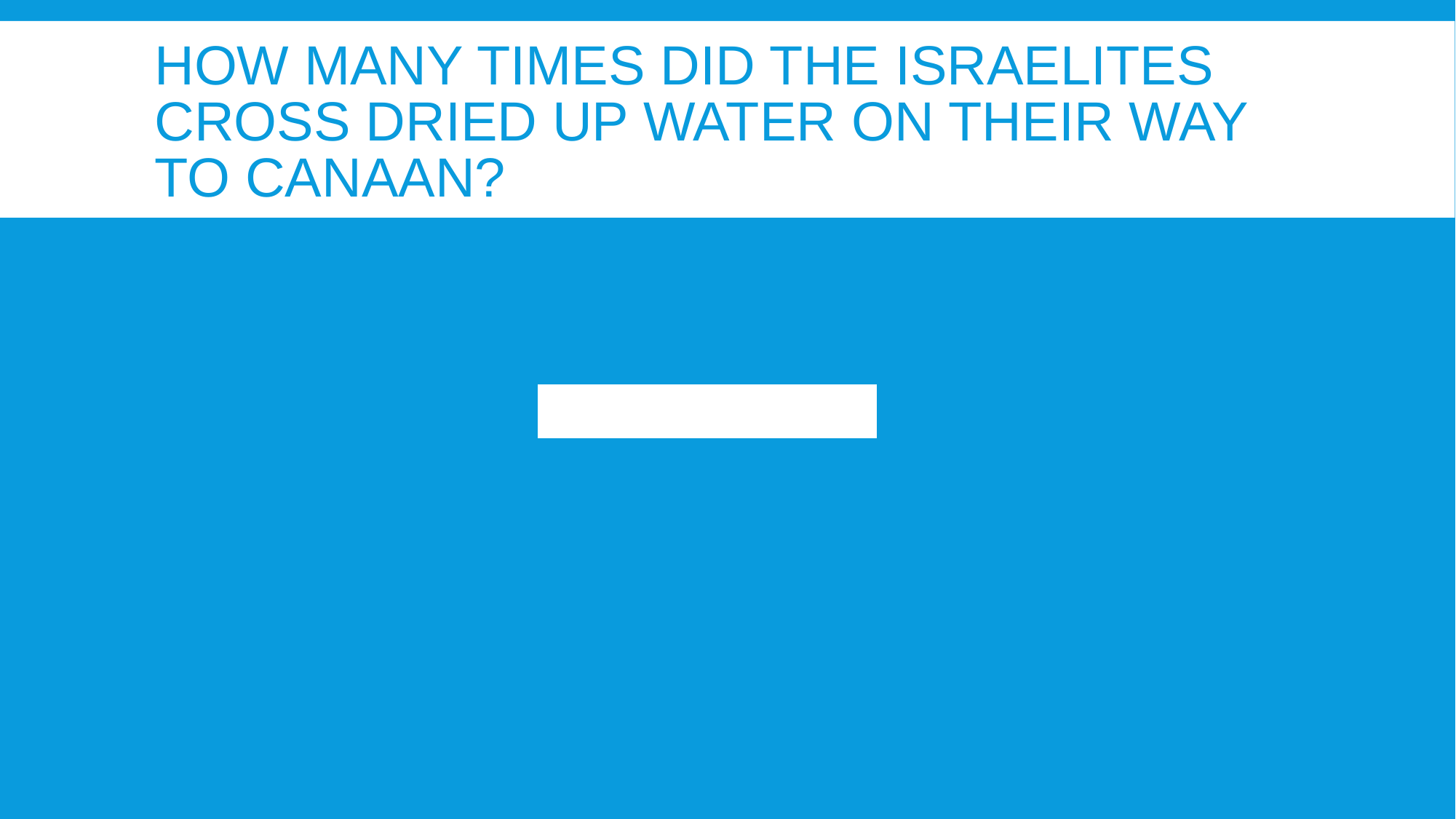

# HOW MANY TIMES DID THE ISRAELITES CROSS DRIED UP WATER ON THEIR WAY TO CANAAN?